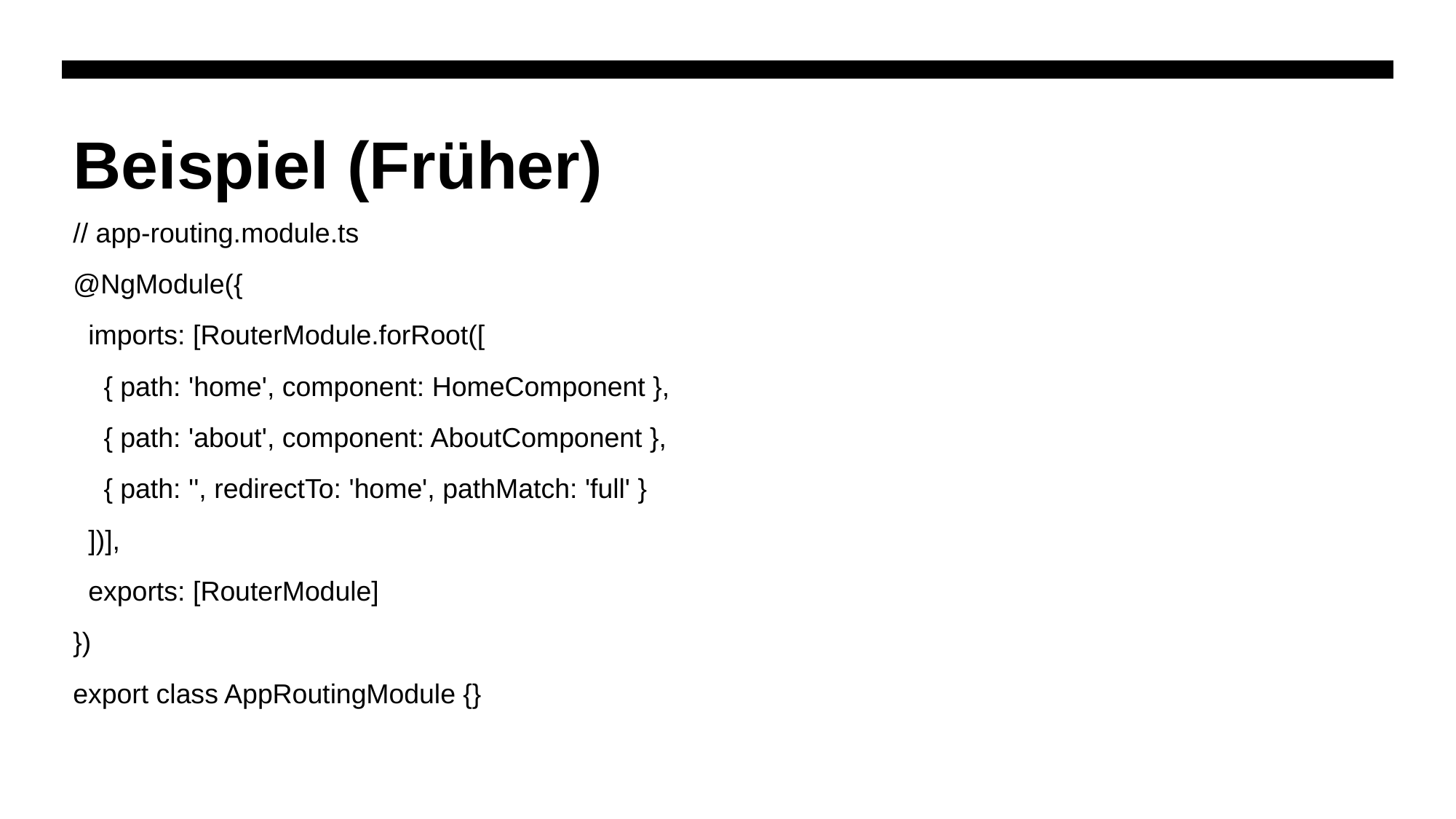

# Beispiel (Früher)
// app-routing.module.ts
@NgModule({
  imports: [RouterModule.forRoot([
    { path: 'home', component: HomeComponent },
    { path: 'about', component: AboutComponent },
    { path: '', redirectTo: 'home', pathMatch: 'full' }
  ])],
  exports: [RouterModule]
})
export class AppRoutingModule {}